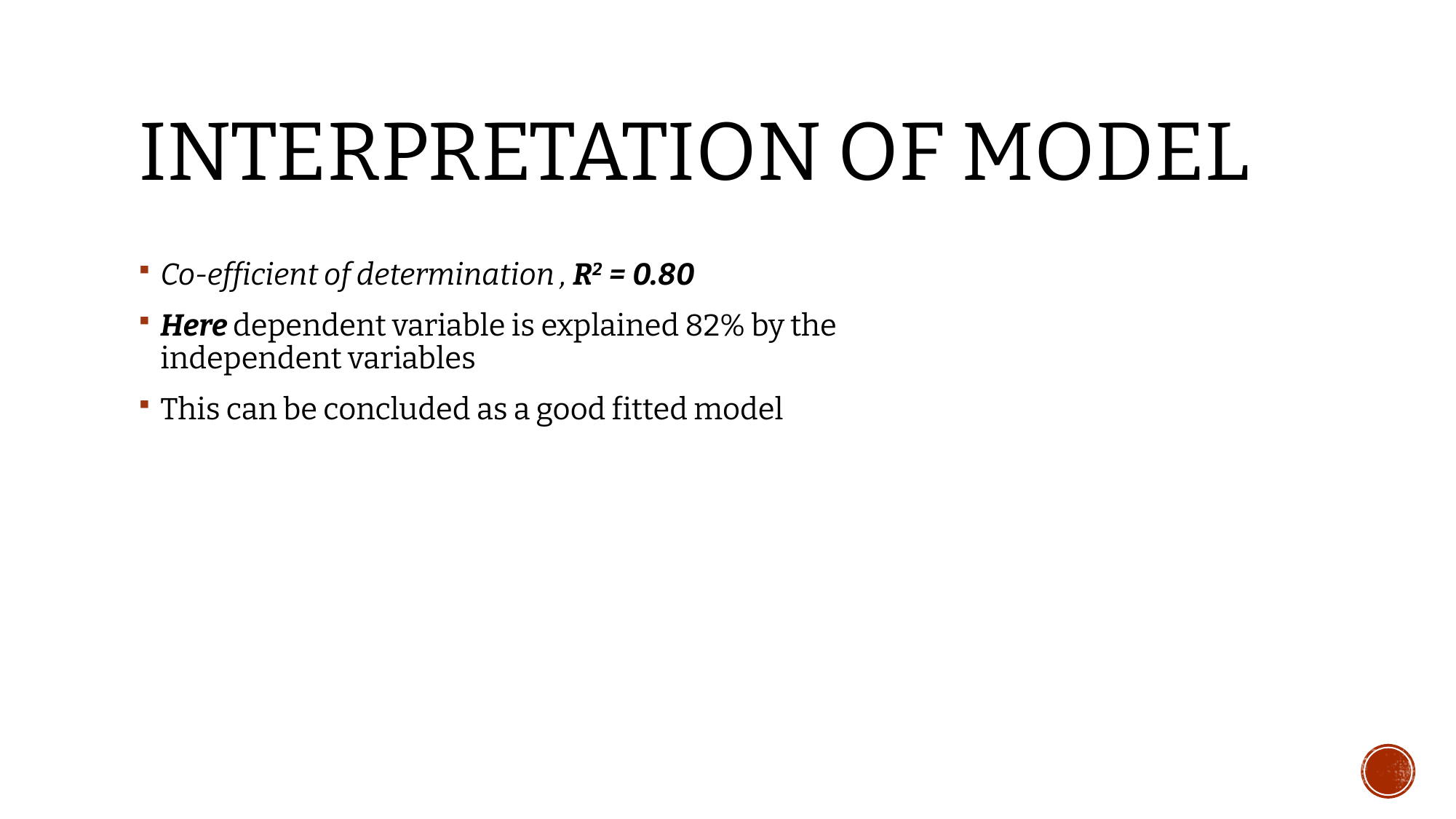

# Interpretation of Model
Co-efficient of determination , R2 = 0.80
Here dependent variable is explained 82% by the independent variables
This can be concluded as a good fitted model